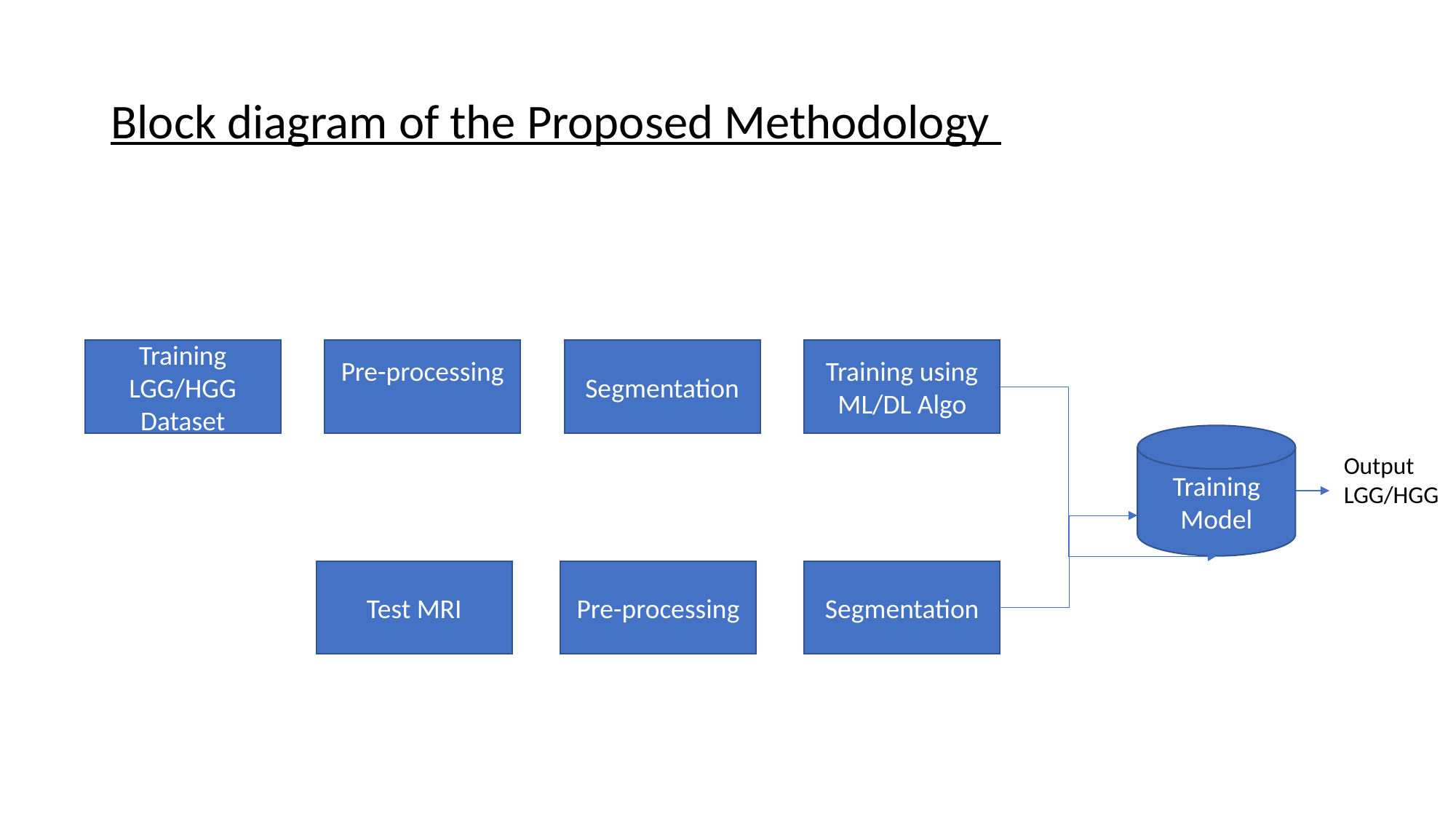

# Block diagram of the Proposed Methodology
Pre-processing
Segmentation
Training using
ML/DL Algo
Training LGG/HGG Dataset
Training Model
Output
LGG/HGG
Pre-processing
Segmentation
Test MRI